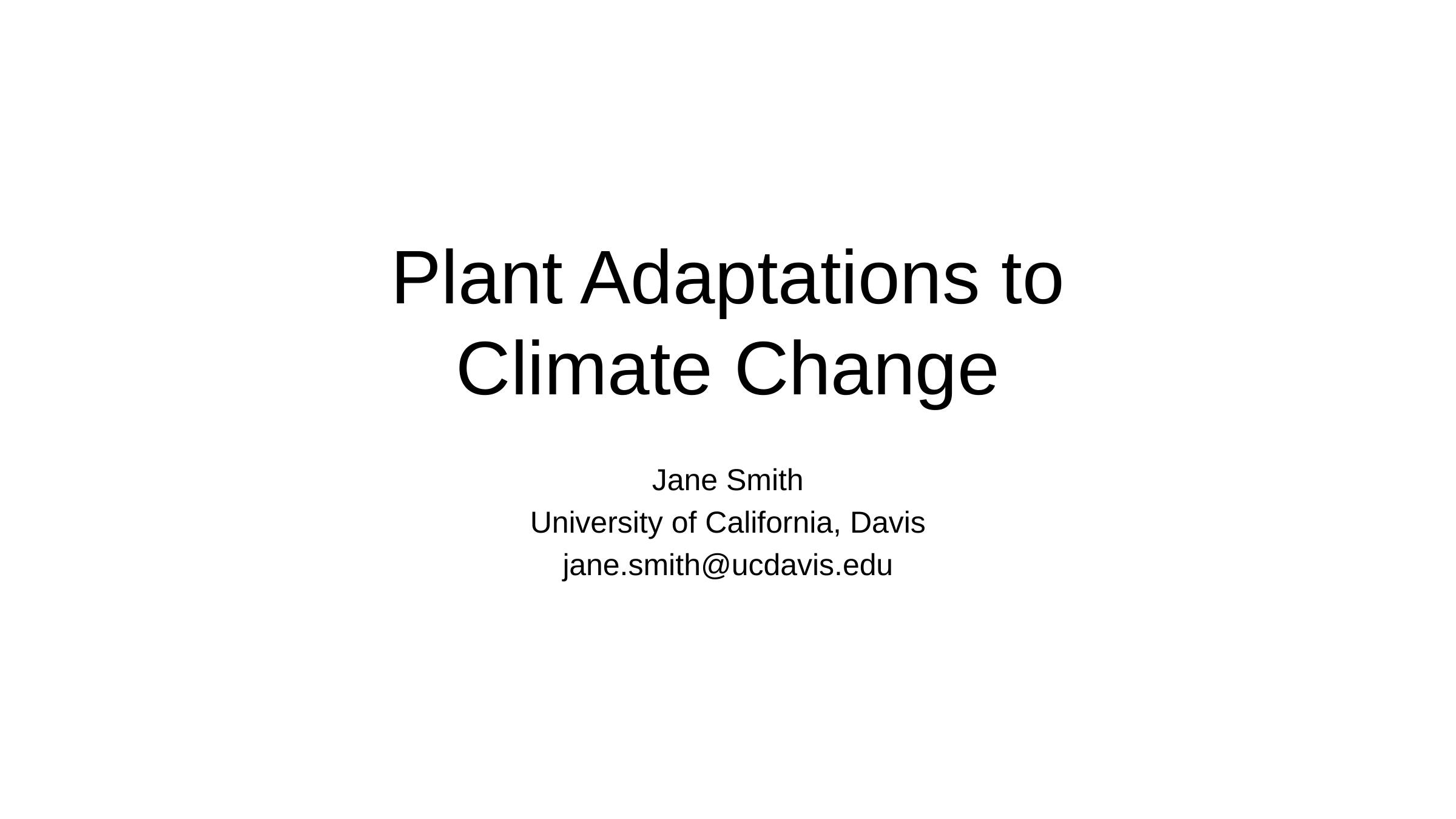

# Plant Adaptations to Climate Change
Jane Smith
University of California, Davis
jane.smith@ucdavis.edu